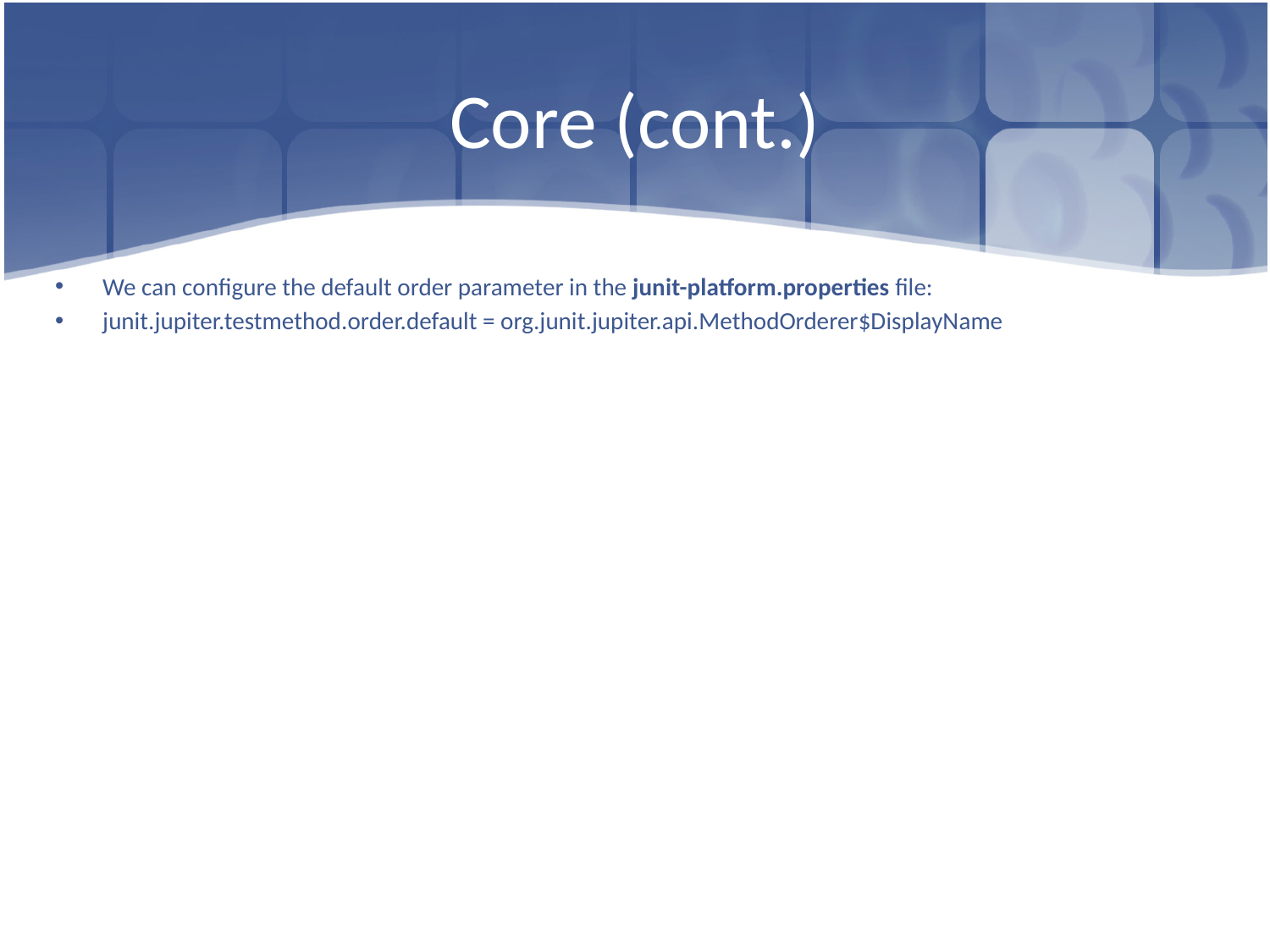

# Core (cont.)
We can configure the default order parameter in the junit-platform.properties file:
junit.jupiter.testmethod.order.default = org.junit.jupiter.api.MethodOrderer$DisplayName